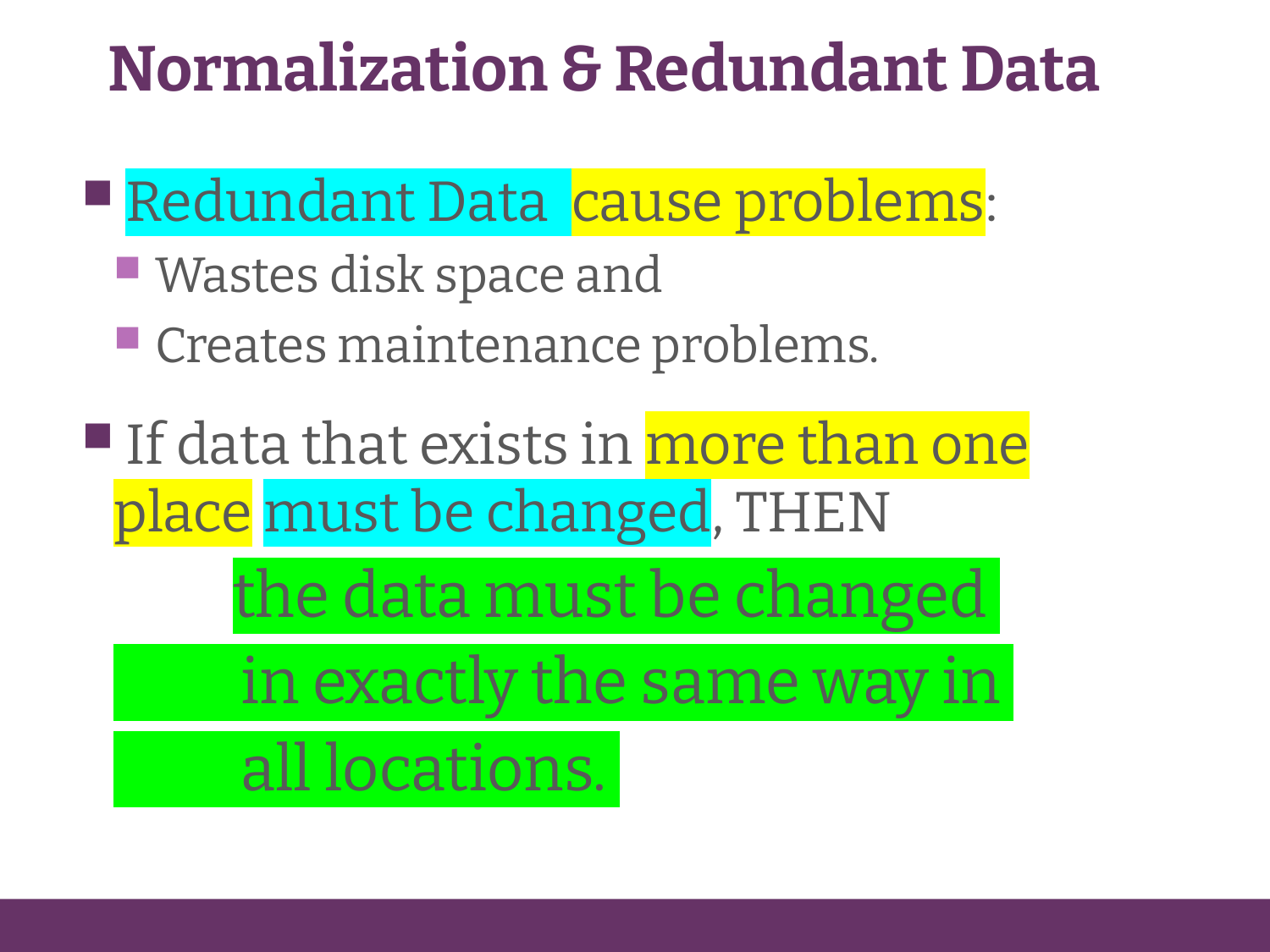

# Normalization & Redundant Data
9
 Redundant Data  cause problems:
 Wastes disk space and
 Creates maintenance problems.
 If data that exists in more than one place must be changed, THEN
            the data must be changed
          in exactly the same way in
          all locations.